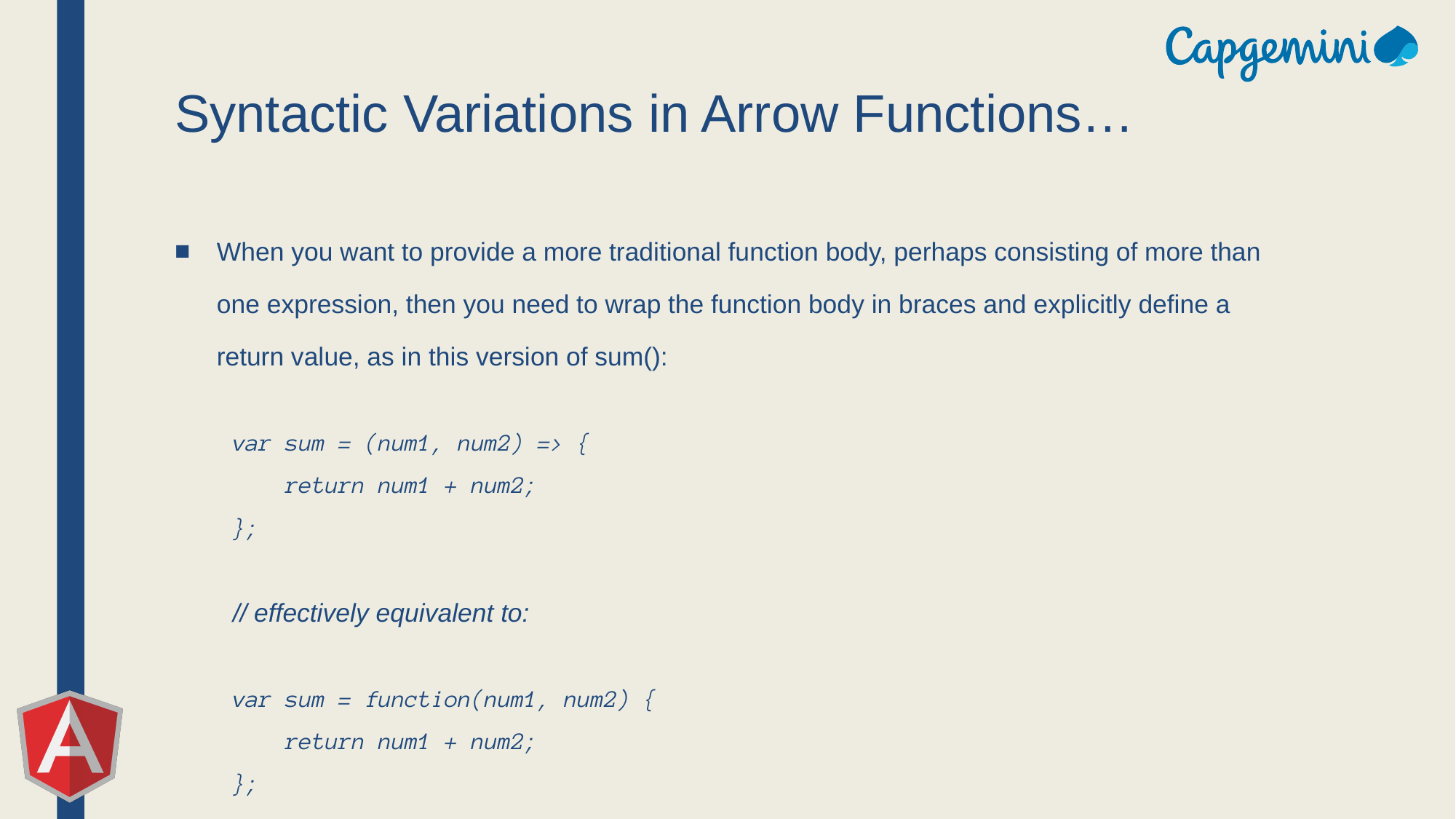

# Syntactic Variations in Arrow Functions…
When you want to provide a more traditional function body, perhaps consisting of more than one expression, then you need to wrap the function body in braces and explicitly define a return value, as in this version of sum():

var sum = (num1, num2) => {
    return num1 + num2;
};

// effectively equivalent to:

var sum = function(num1, num2) {
    return num1 + num2;
};